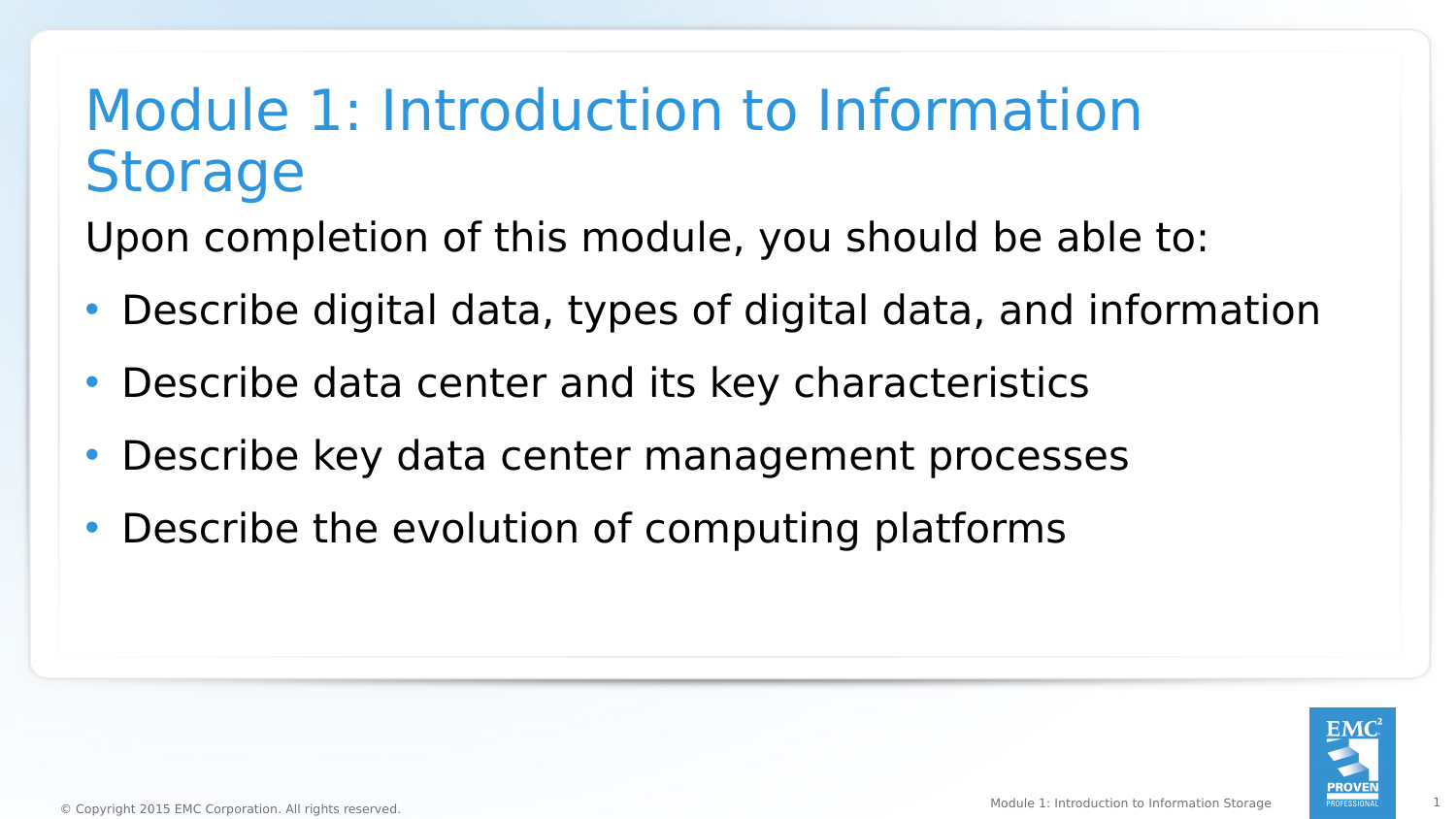

# Module 1: Introduction to Information Storage
Upon completion of this module, you should be able to:
Describe digital data, types of digital data, and information
Describe data center and its key characteristics
Describe key data center management processes
Describe the evolution of computing platforms
Module 1: Introduction to Information Storage